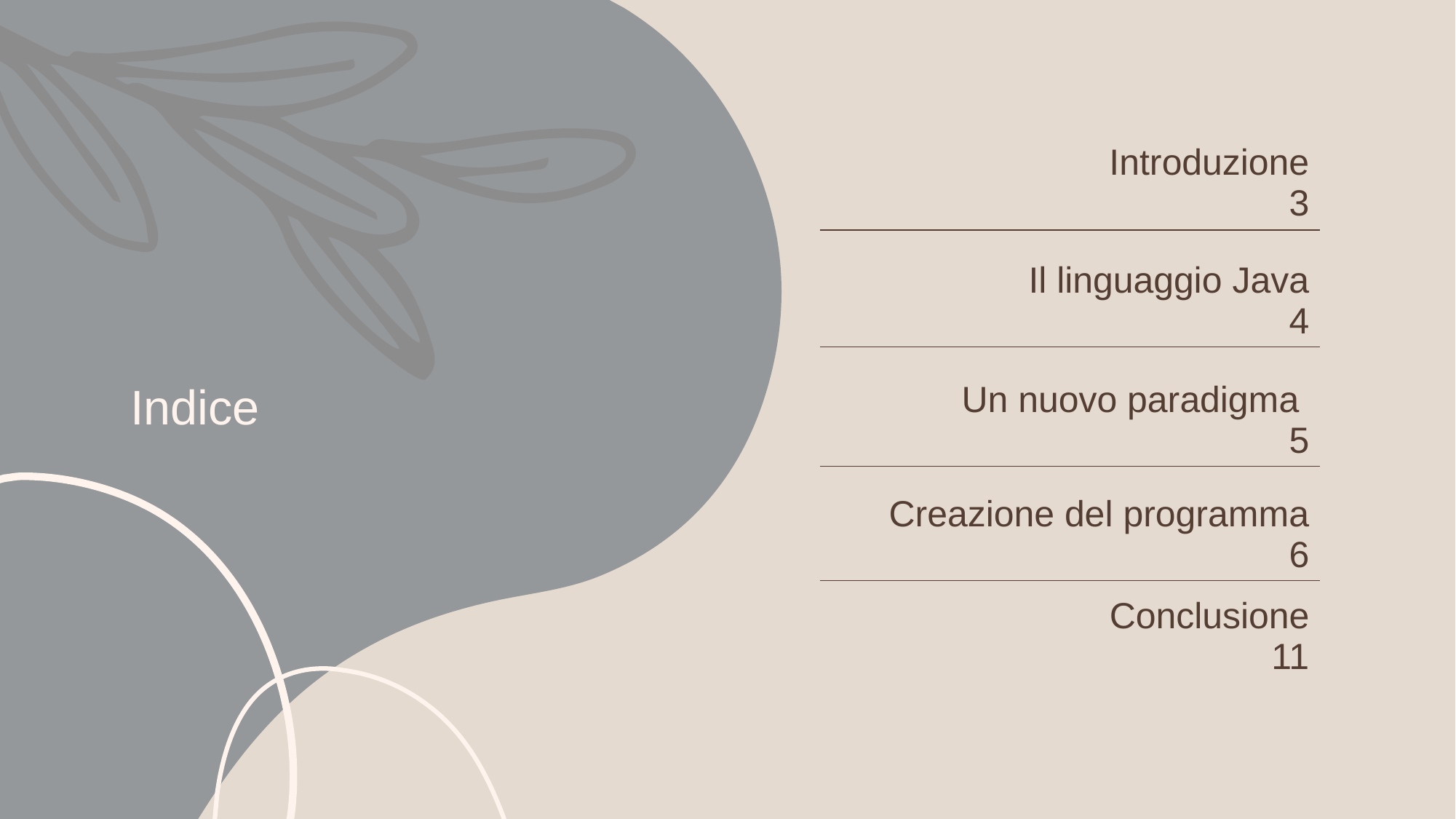

# Indice
| Introduzione 3 |
| --- |
| Il linguaggio Java 4 |
| Un nuovo paradigma 5 |
| Creazione del programma 6 |
| Conclusione 11 |